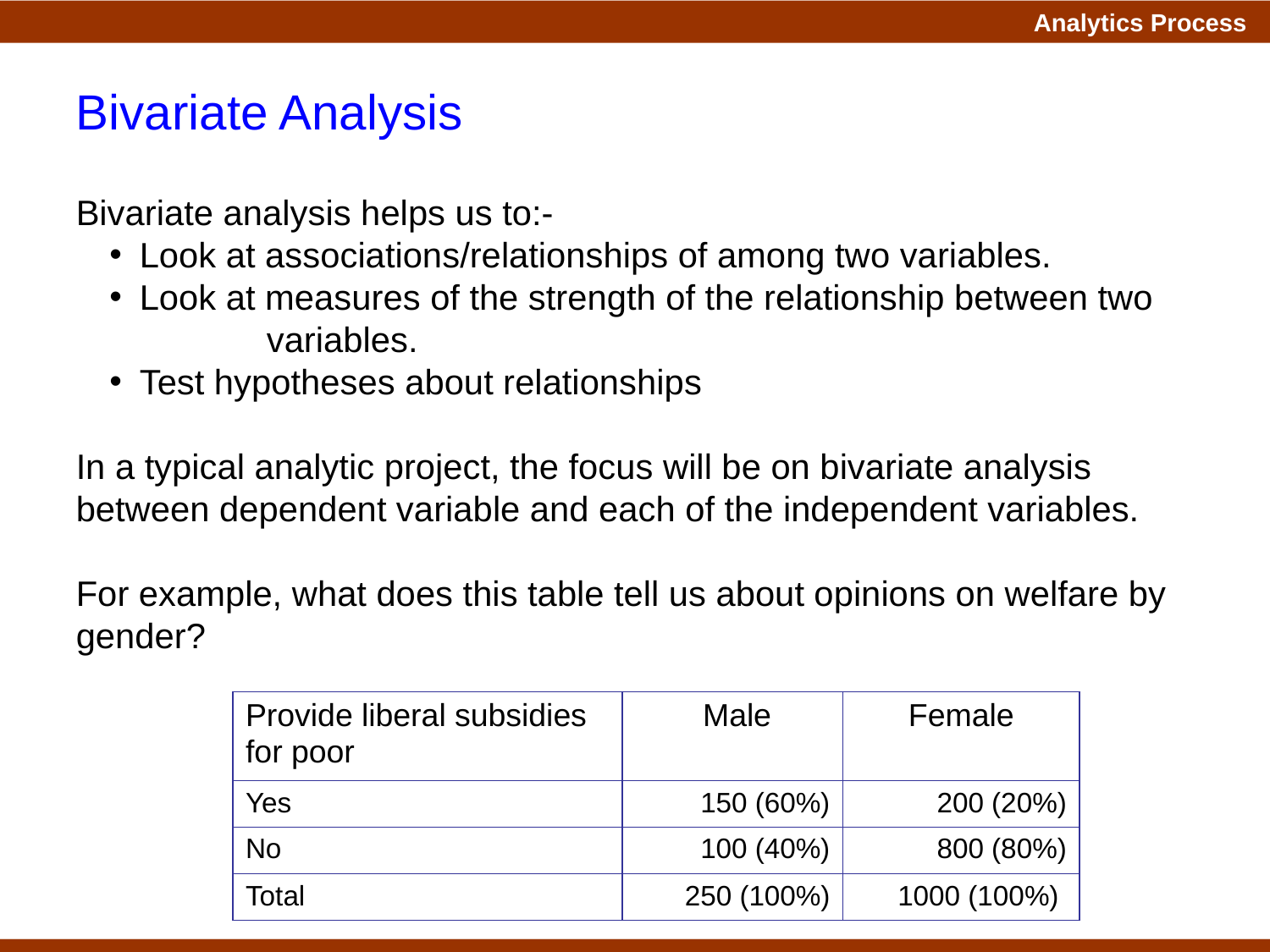

Bivariate Analysis

Bivariate analysis helps us to:-
Look at associations/relationships of among two variables.
Look at measures of the strength of the relationship between two 	variables.
Test hypotheses about relationships

In a typical analytic project, the focus will be on bivariate analysis between dependent variable and each of the independent variables.

For example, what does this table tell us about opinions on welfare by gender?
| Provide liberal subsidies for poor | Male | Female |
| --- | --- | --- |
| Yes | 150 (60%) | 200 (20%) |
| No | 100 (40%) | 800 (80%) |
| Total | 250 (100%) | 1000 (100%) |